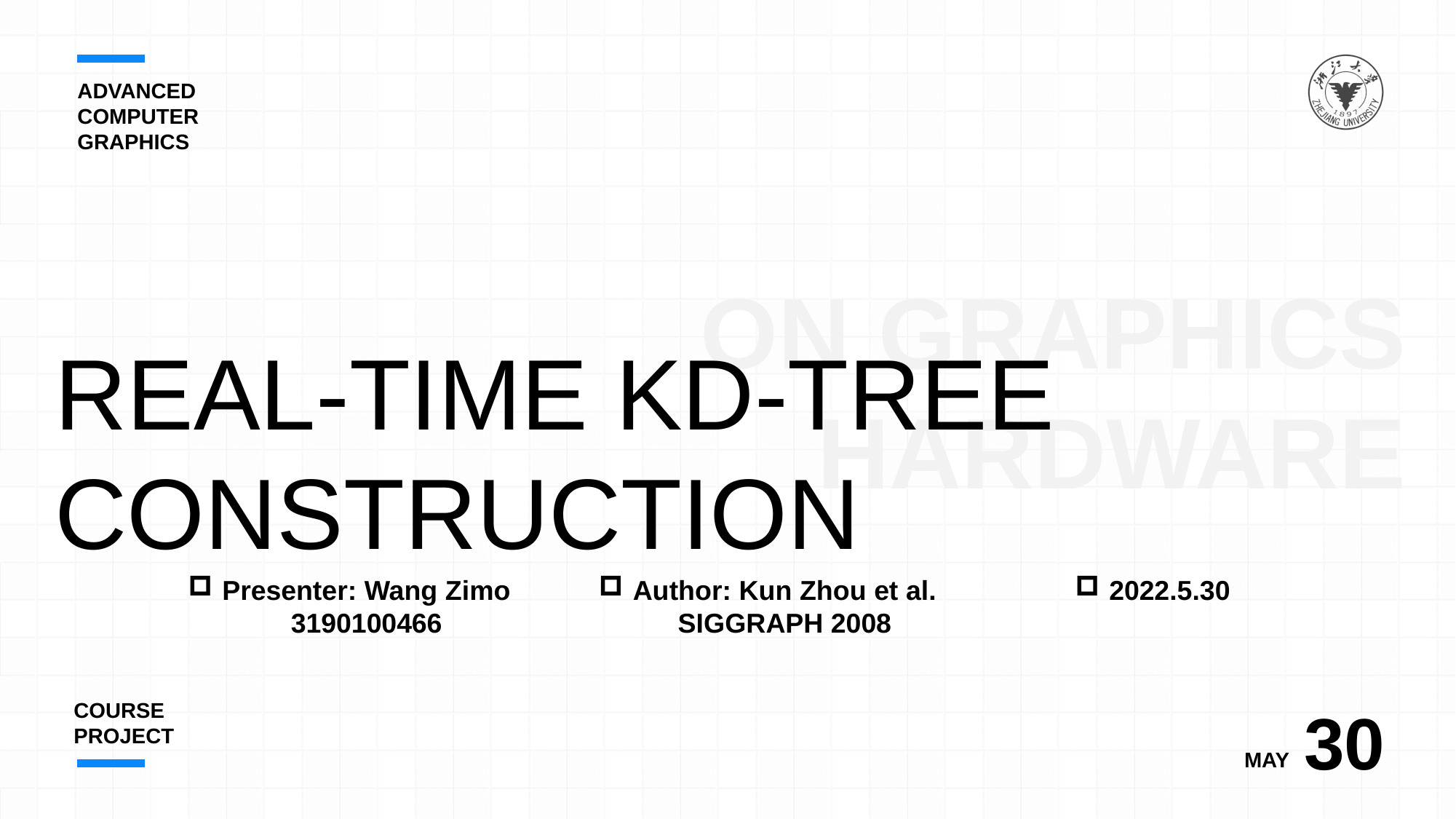

ADVANCED
COMPUTER
GRAPHICS
ON GRAPHICS HARDWARE
REAL-TIME KD-TREE CONSTRUCTION
Presenter: Wang Zimo 3190100466
Author: Kun Zhou et al. SIGGRAPH 2008
2022.5.30
COURSE
PROJECT
30
MAY